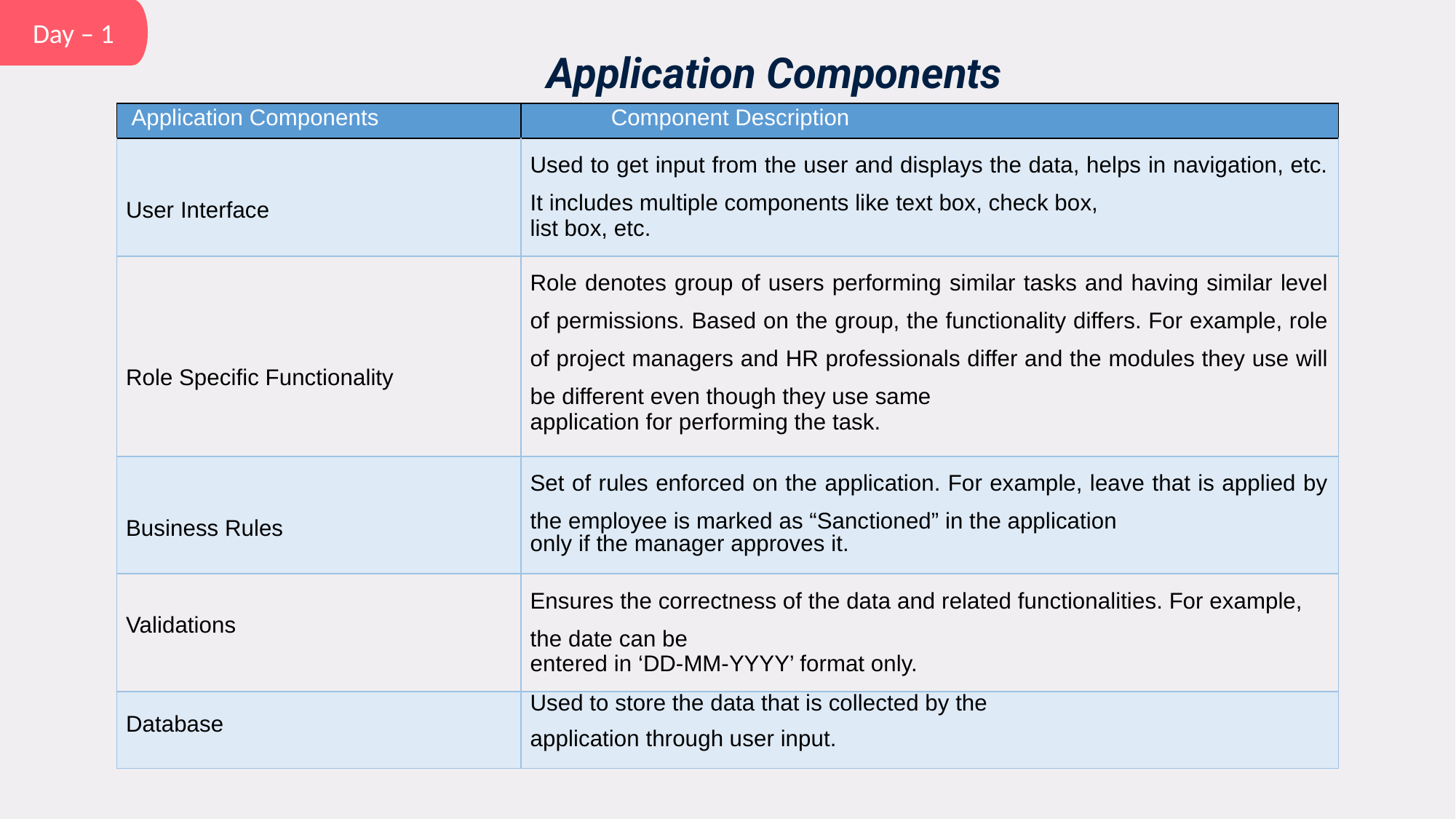

Day – 1
Application Components
| Application Components | Component Description |
| --- | --- |
| User Interface | Used to get input from the user and displays the data, helps in navigation, etc. It includes multiple components like text box, check box, list box, etc. |
| Role Specific Functionality | Role denotes group of users performing similar tasks and having similar level of permissions. Based on the group, the functionality differs. For example, role of project managers and HR professionals differ and the modules they use will be different even though they use same application for performing the task. |
| Business Rules | Set of rules enforced on the application. For example, leave that is applied by the employee is marked as “Sanctioned” in the application only if the manager approves it. |
| Validations | Ensures the correctness of the data and related functionalities. For example, the date can be entered in ‘DD-MM-YYYY’ format only. |
| Database | Used to store the data that is collected by the application through user input. |